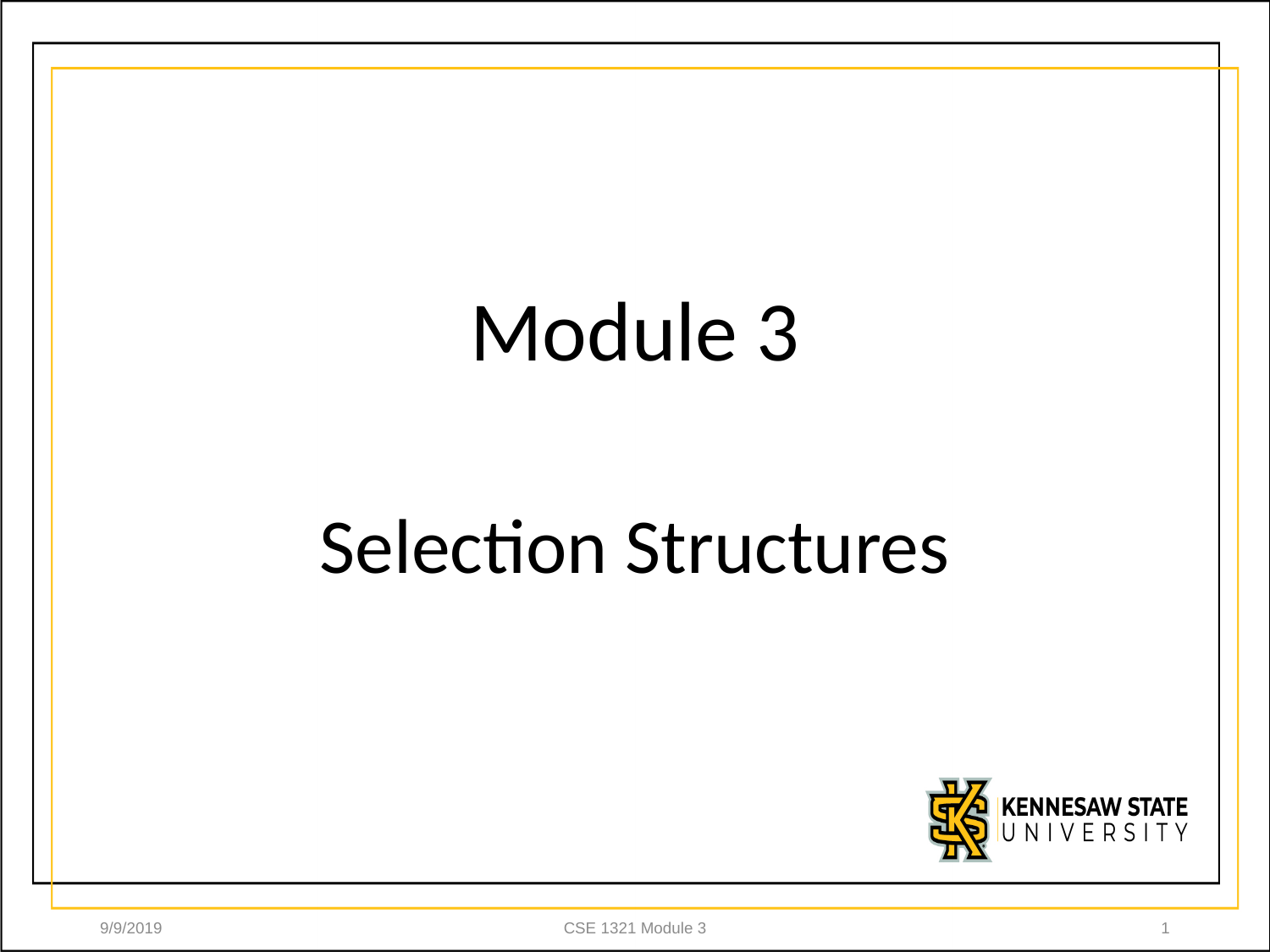

# Module 3
Selection Structures
9/9/2019
CSE 1321 Module 3
1